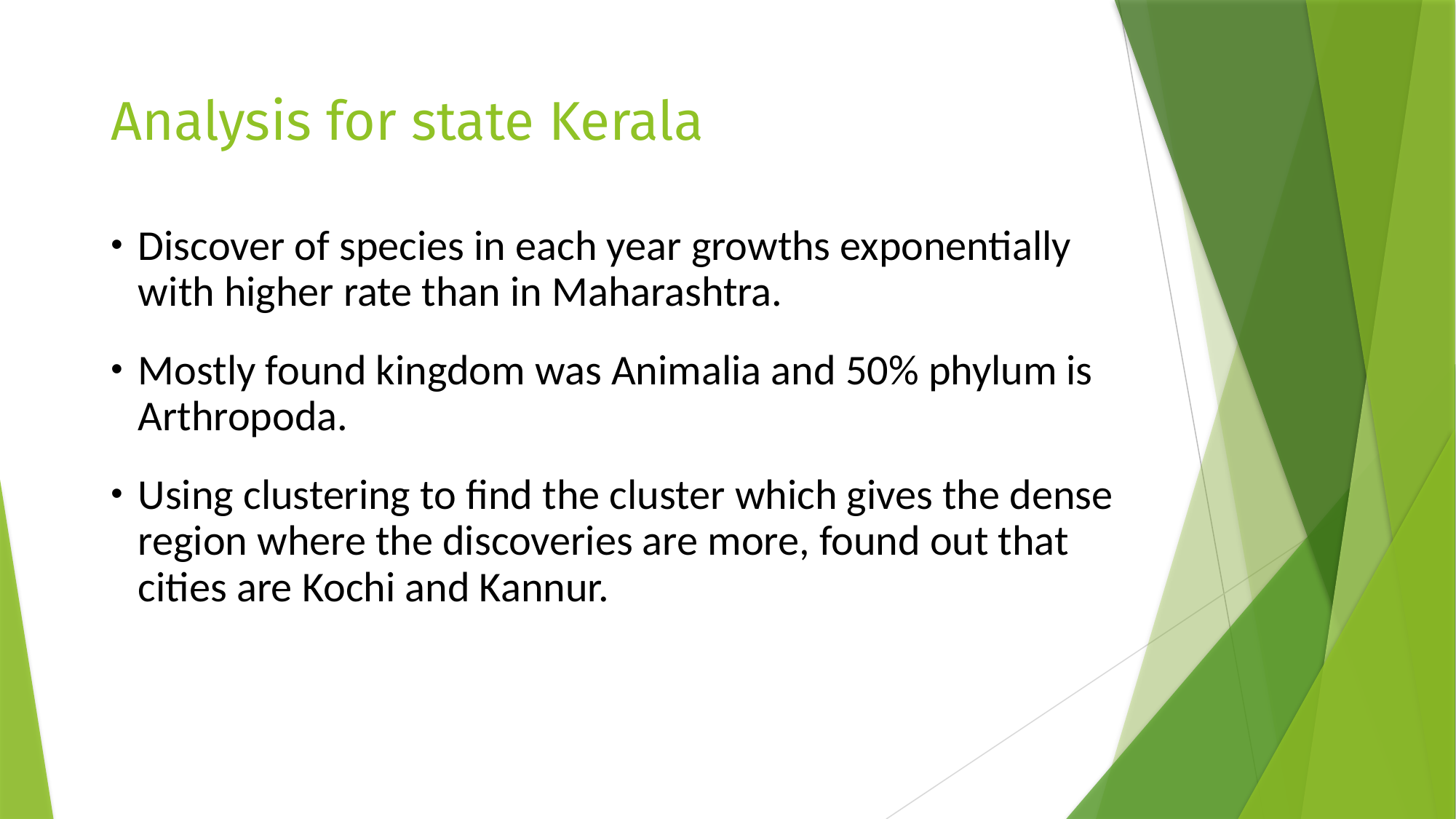

Analysis for state Kerala
# Discover of species in each year growths exponentially with higher rate than in Maharashtra.
Mostly found kingdom was Animalia and 50% phylum is Arthropoda.
Using clustering to find the cluster which gives the dense region where the discoveries are more, found out that cities are Kochi and Kannur.